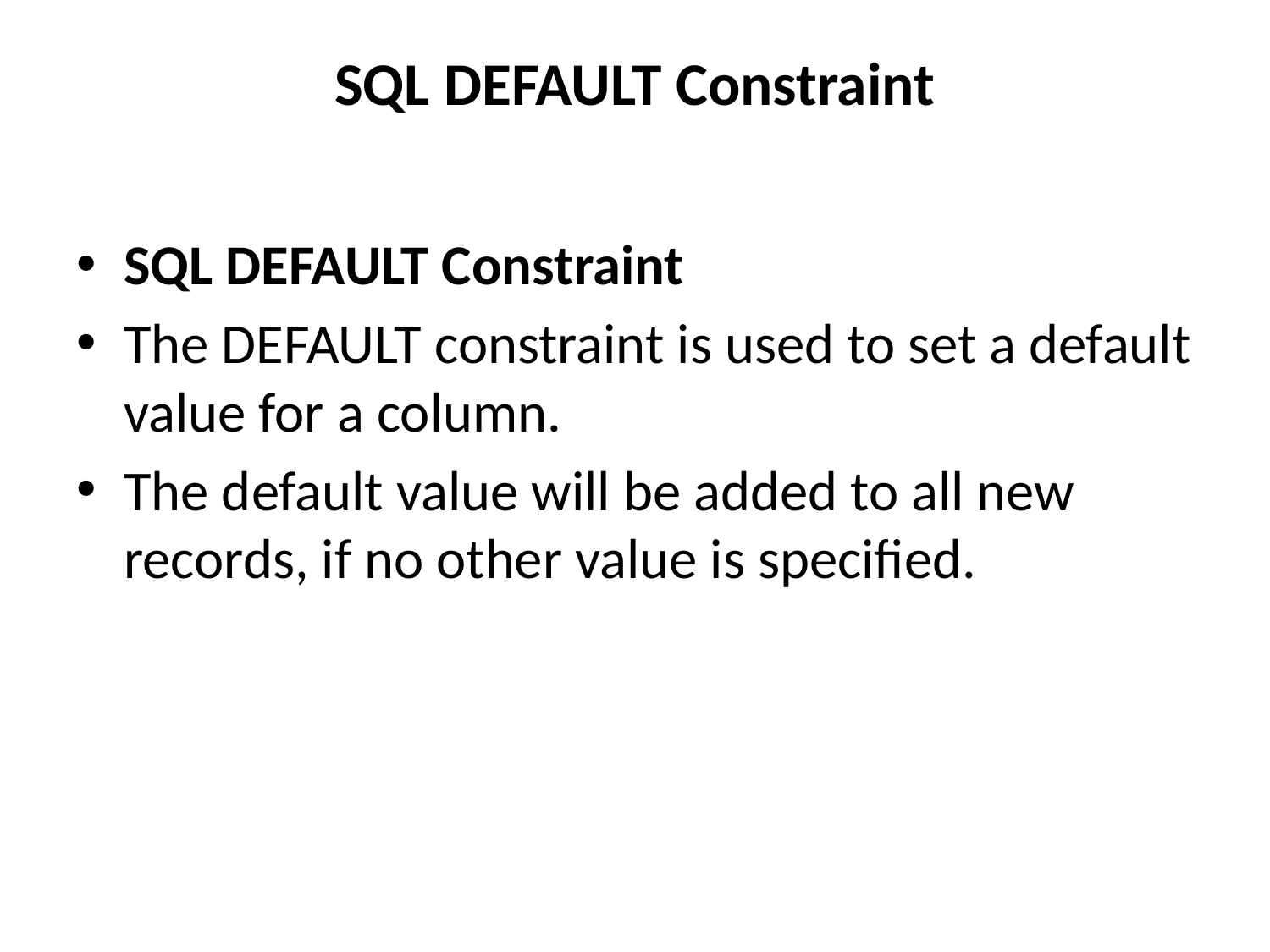

# SQL DEFAULT Constraint
SQL DEFAULT Constraint
The DEFAULT constraint is used to set a default value for a column.
The default value will be added to all new records, if no other value is specified.